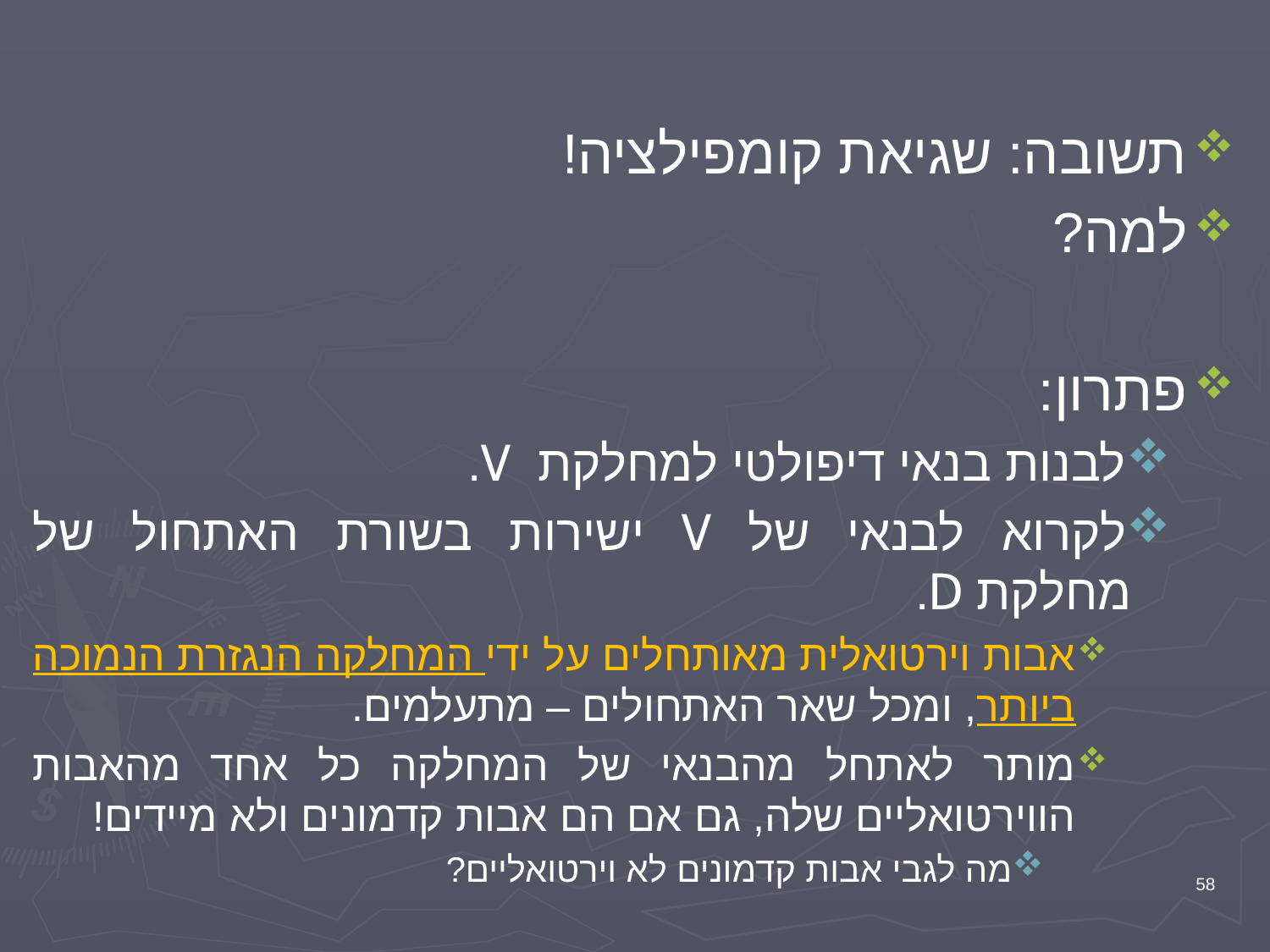

תשובה: שגיאת קומפילציה!
למה?

פתרון:
לבנות בנאי דיפולטי למחלקת  V.
לקרוא לבנאי של V ישירות בשורת האתחול של מחלקת D.
אבות וירטואלית מאותחלים על ידי המחלקה הנגזרת הנמוכה ביותר, ומכל שאר האתחולים – מתעלמים.
מותר לאתחל מהבנאי של המחלקה כל אחד מהאבות הווירטואליים שלה, גם אם הם אבות קדמונים ולא מיידים!
מה לגבי אבות קדמונים לא וירטואליים?
58